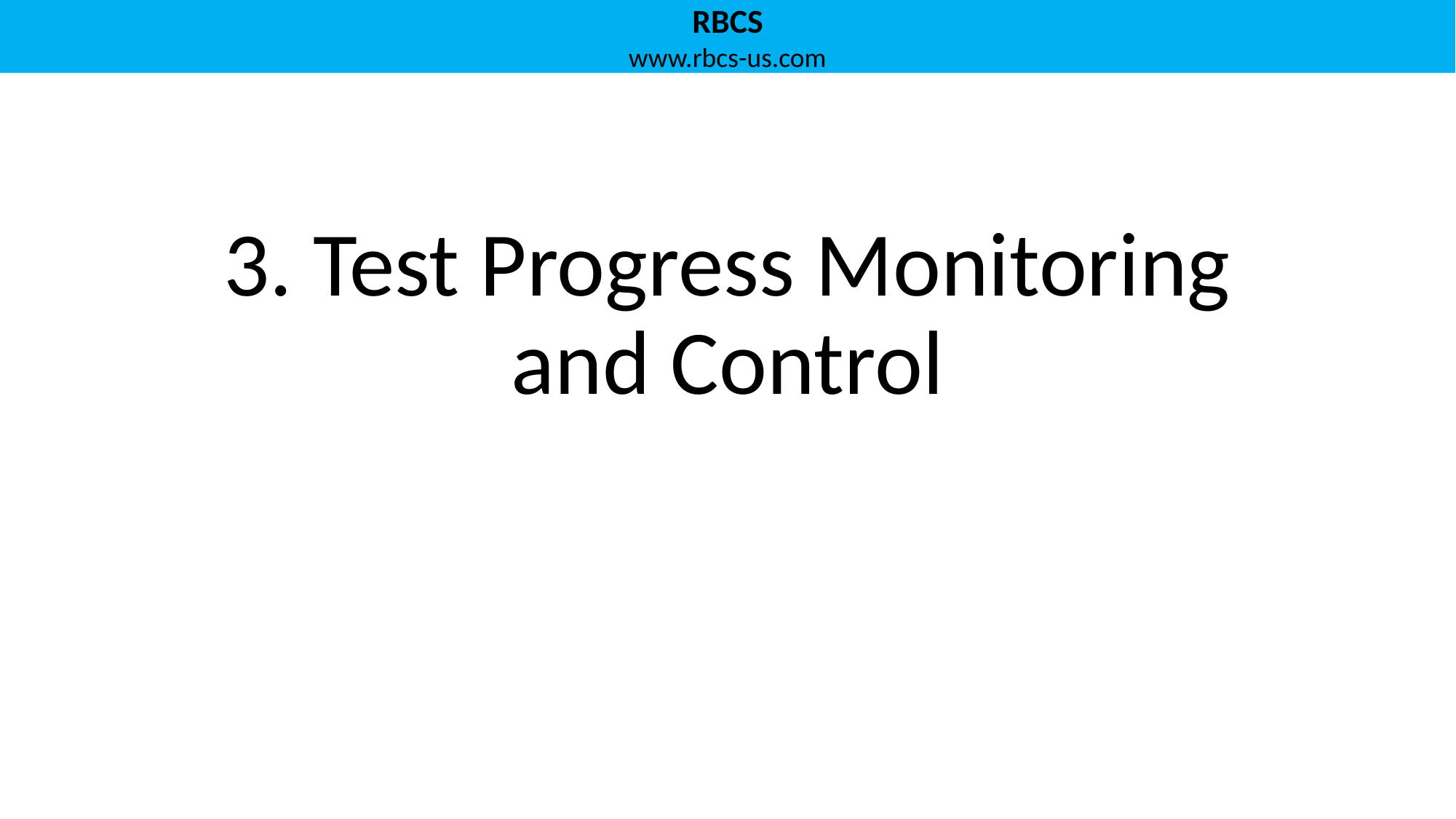

# 3. Test Progress Monitoring and Control